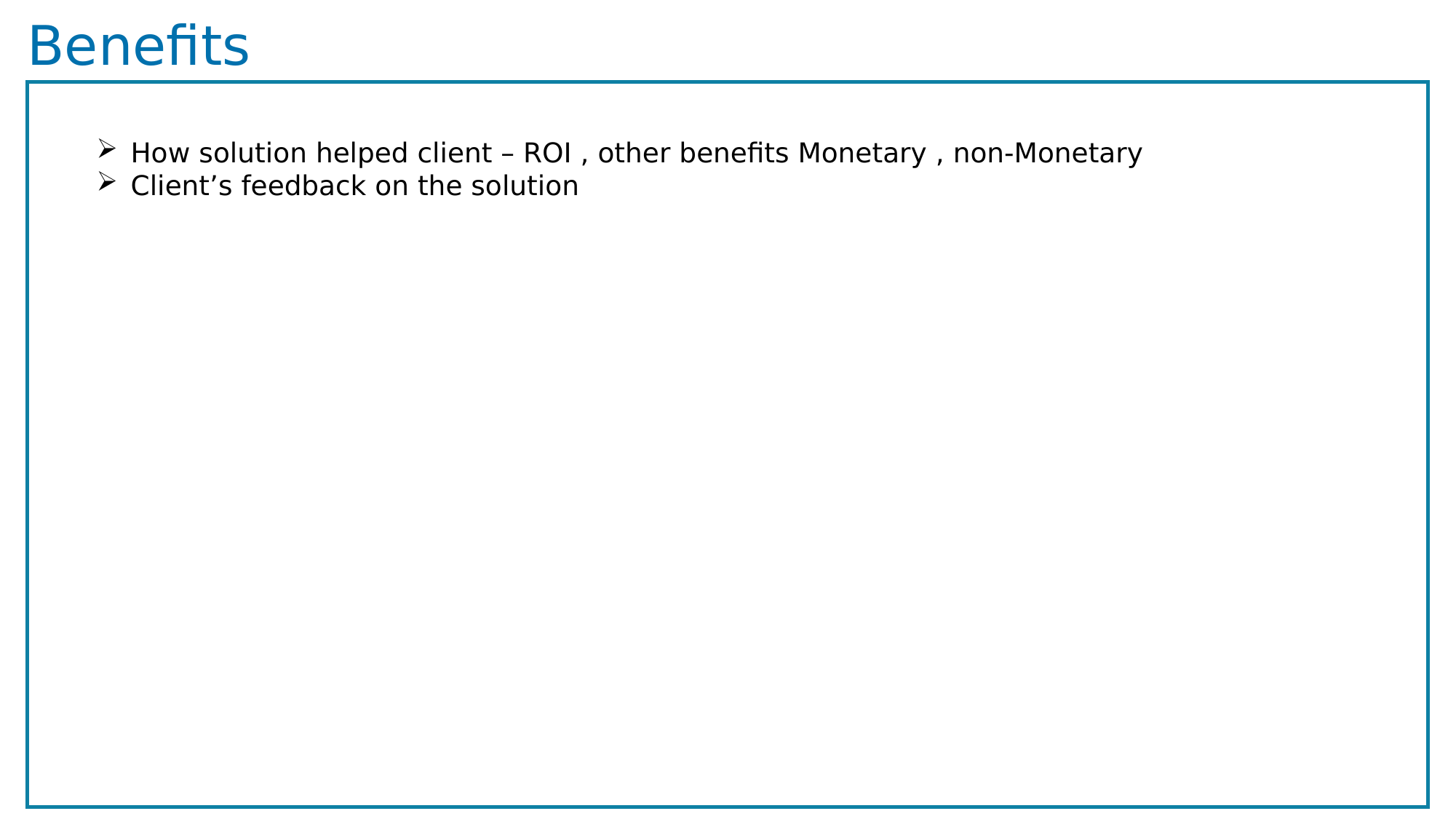

# Benefits

How solution helped client – ROI , other benefits Monetary , non-Monetary
Client’s feedback on the solution